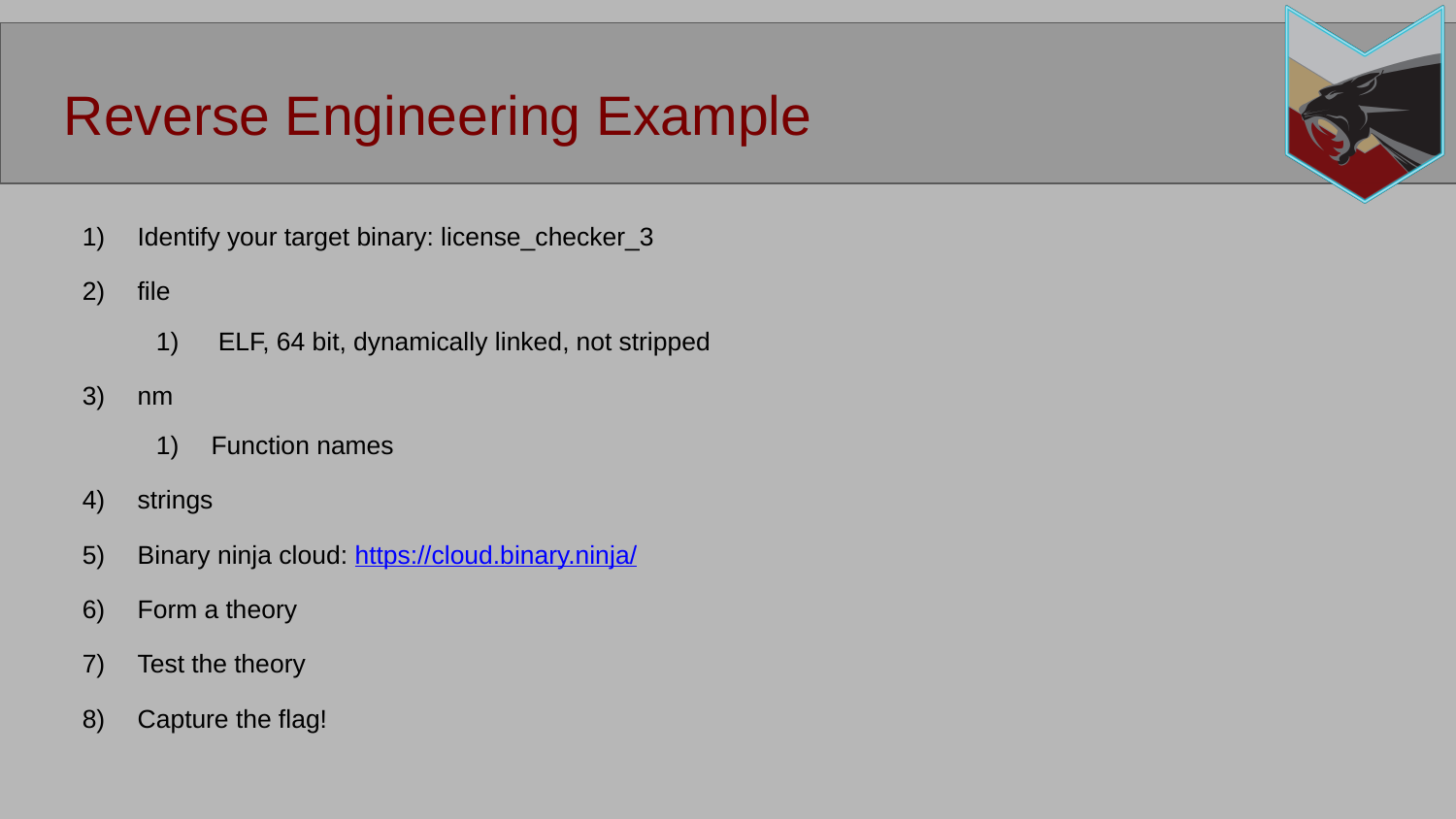

Reverse Engineering Example
Identify your target binary: license_checker_3
file
 ELF, 64 bit, dynamically linked, not stripped
nm
Function names
strings
Binary ninja cloud: https://cloud.binary.ninja/
Form a theory
Test the theory
Capture the flag!